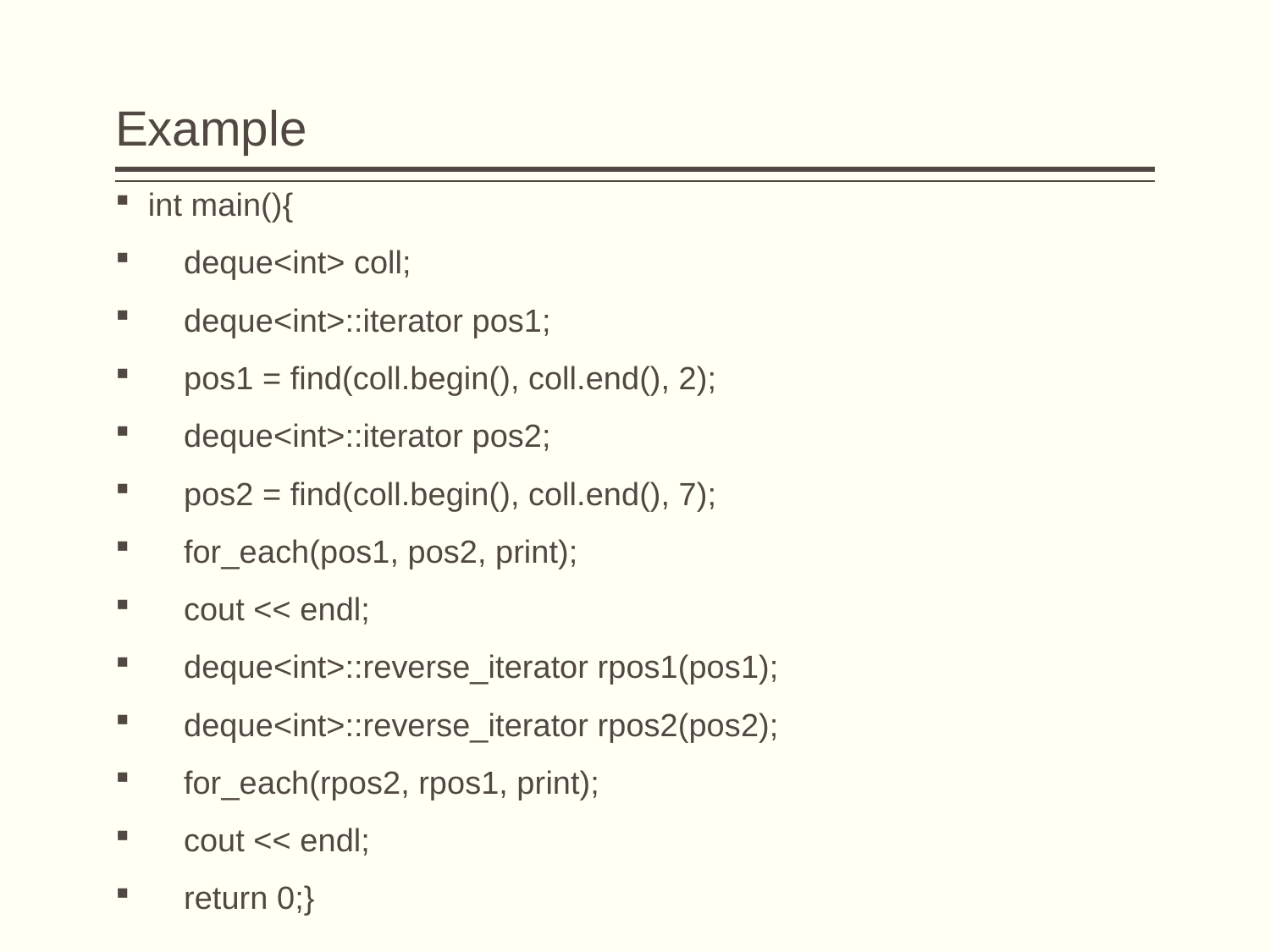

# Example
int main(){
    deque<int> coll;
    deque<int>::iterator pos1;
    pos1 = find(coll.begin(), coll.end(), 2);
    deque<int>::iterator pos2;
    pos2 = find(coll.begin(), coll.end(), 7);
    for_each(pos1, pos2, print);
    cout << endl;
    deque<int>::reverse_iterator rpos1(pos1);
    deque<int>::reverse_iterator rpos2(pos2);
    for_each(rpos2, rpos1, print);
    cout << endl;
    return 0;}